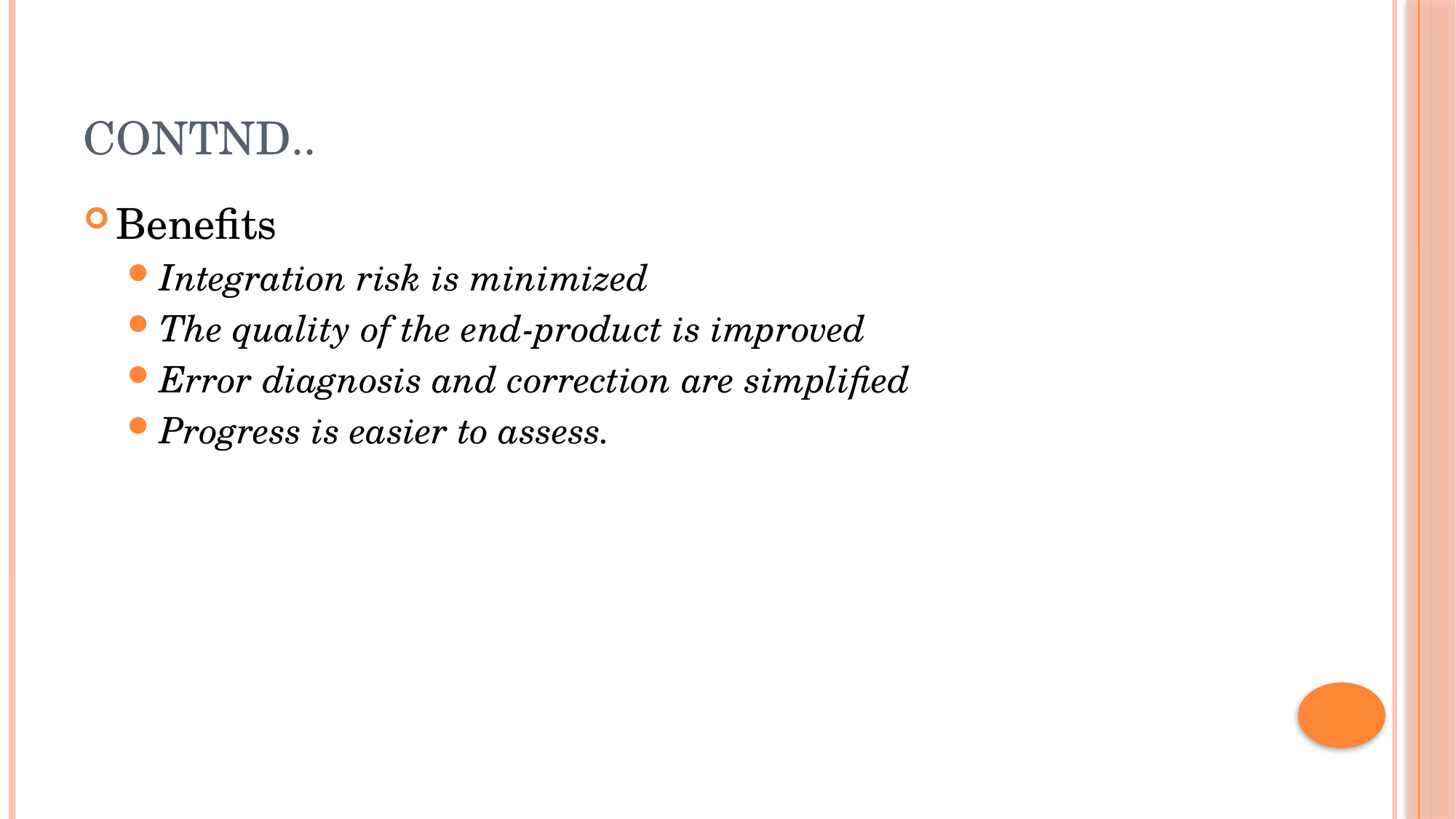

# Contnd..
Benefits
Integration risk is minimized
The quality of the end-product is improved
Error diagnosis and correction are simplified
Progress is easier to assess.